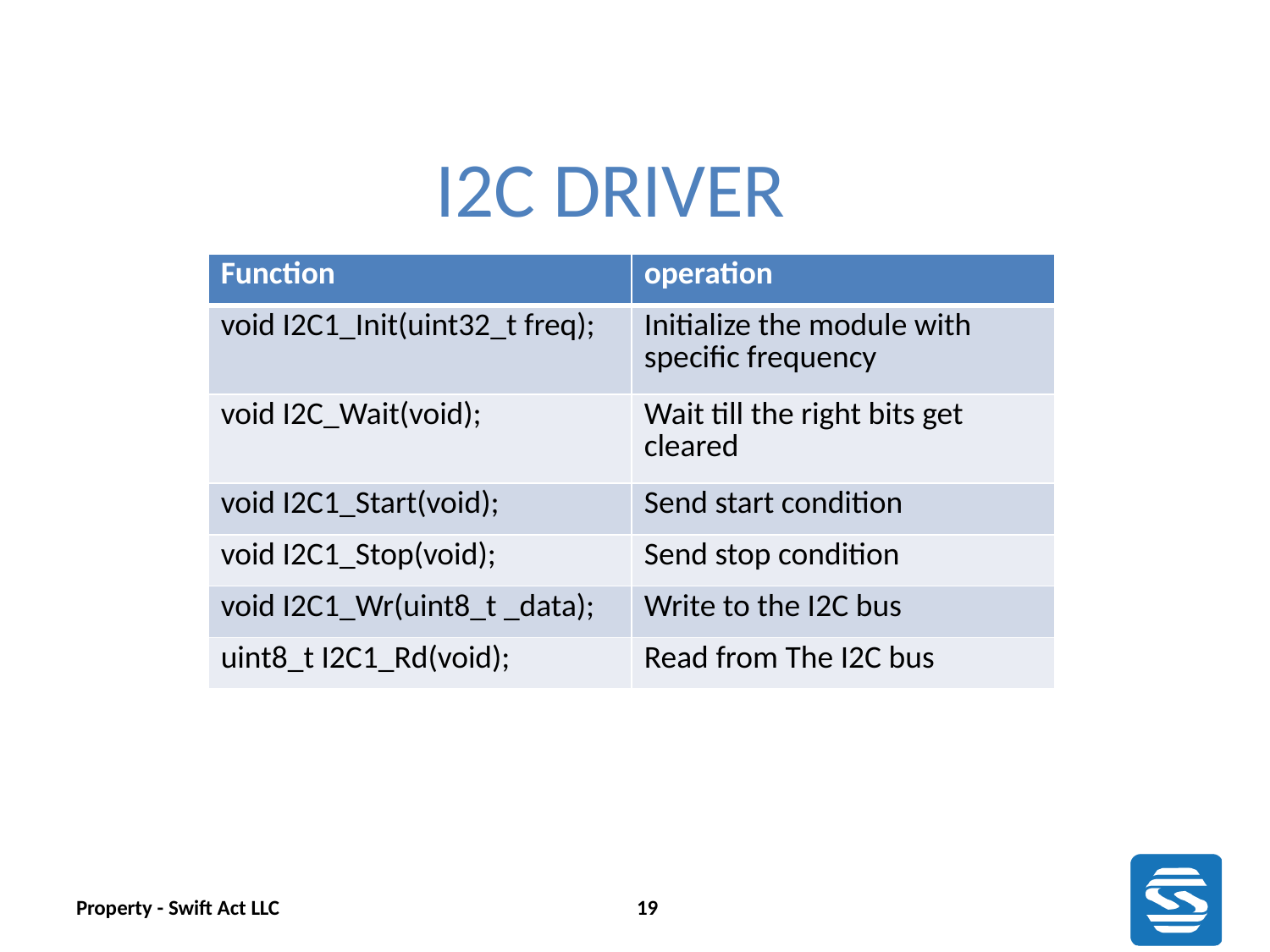

I2C DRIVER
| Function | operation |
| --- | --- |
| void I2C1\_Init(uint32\_t freq); | Initialize the module with specific frequency |
| void I2C\_Wait(void); | Wait till the right bits get cleared |
| void I2C1\_Start(void); | Send start condition |
| void I2C1\_Stop(void); | Send stop condition |
| void I2C1\_Wr(uint8\_t \_data); | Write to the I2C bus |
| uint8\_t I2C1\_Rd(void); | Read from The I2C bus |
Property - Swift Act LLC
19